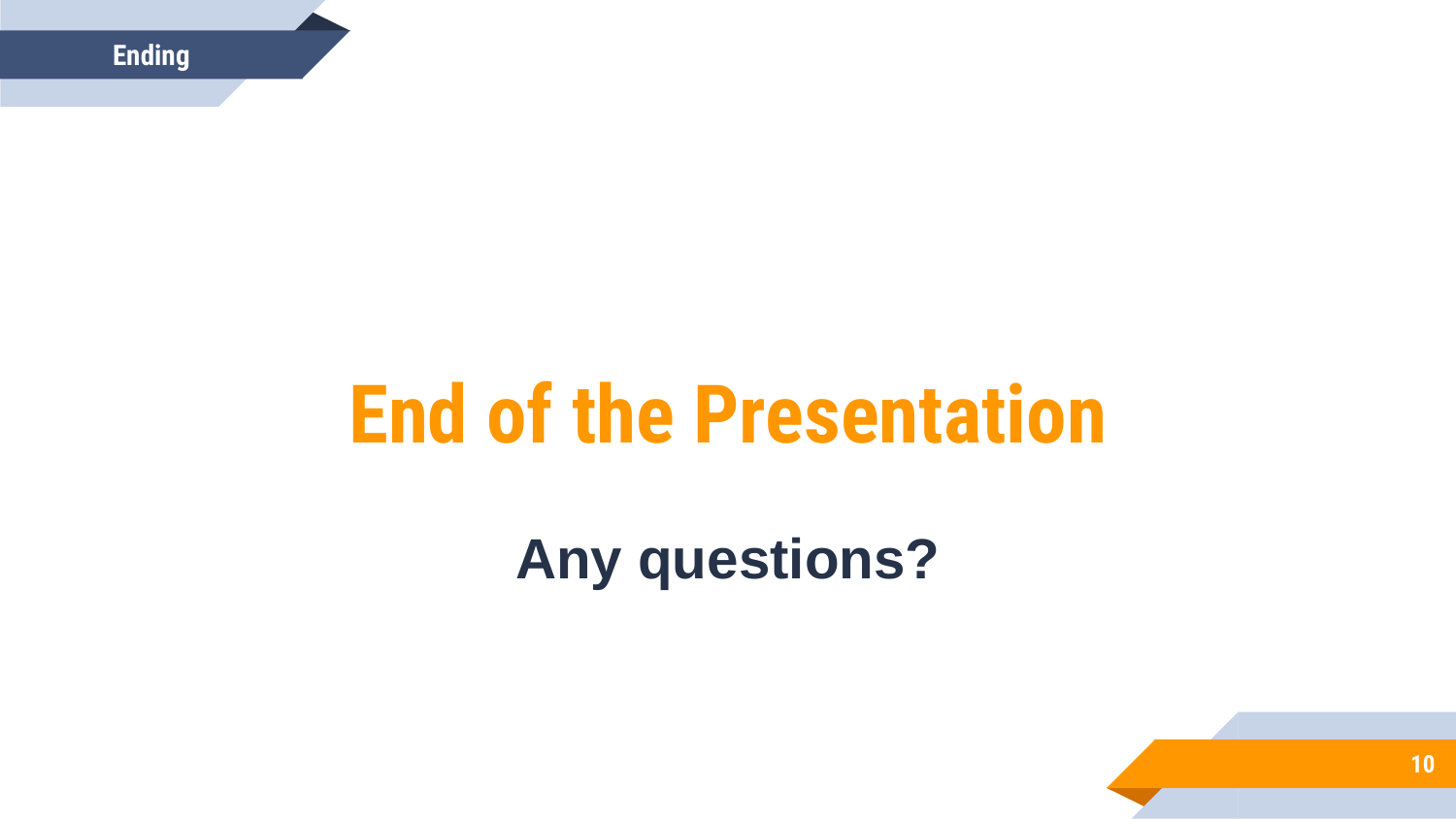

Ending
End of the Presentation
Any questions?
10